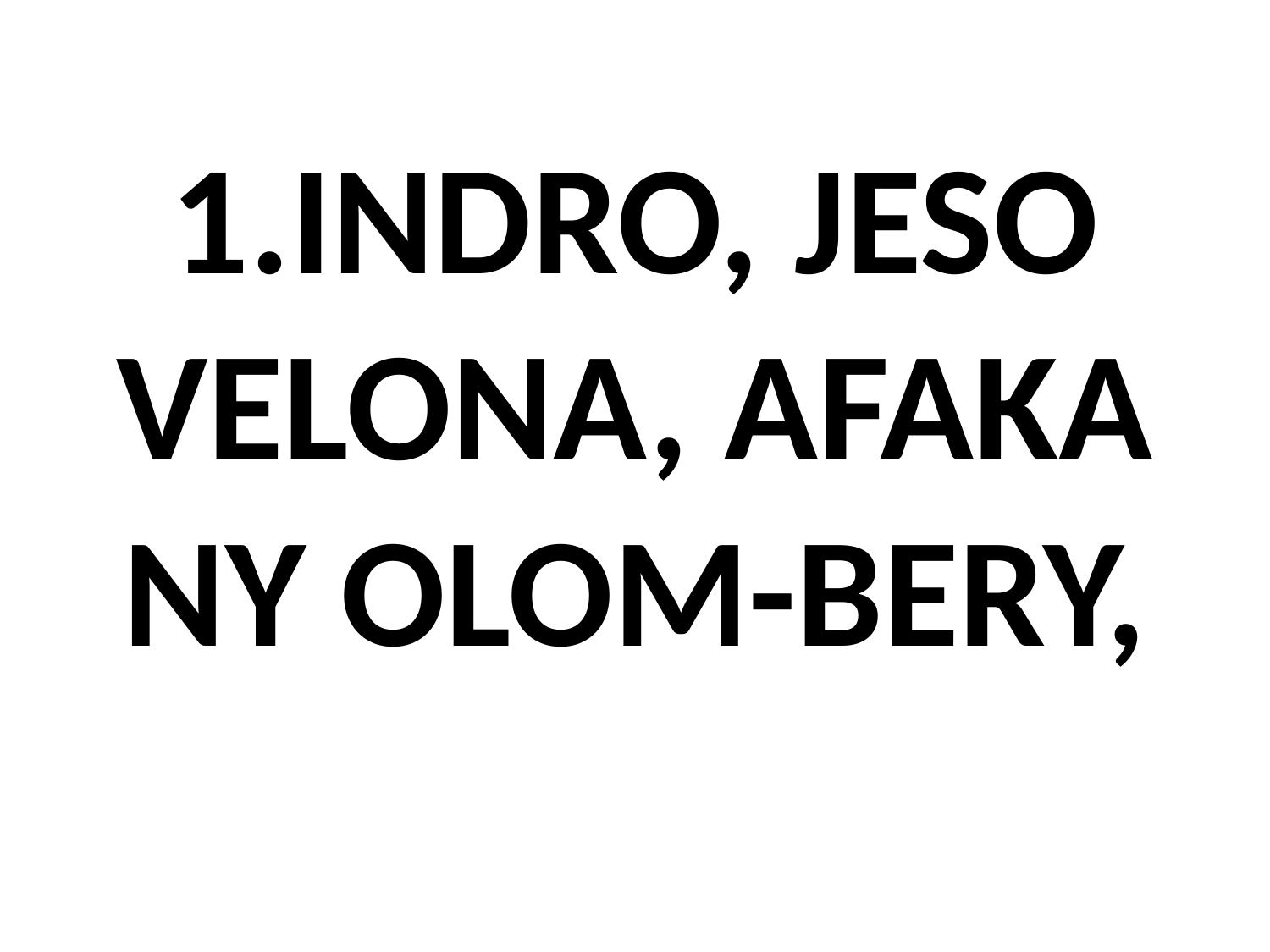

# 1.INDRO, JESO VELONA, AFAKA NY OLOM-BERY,